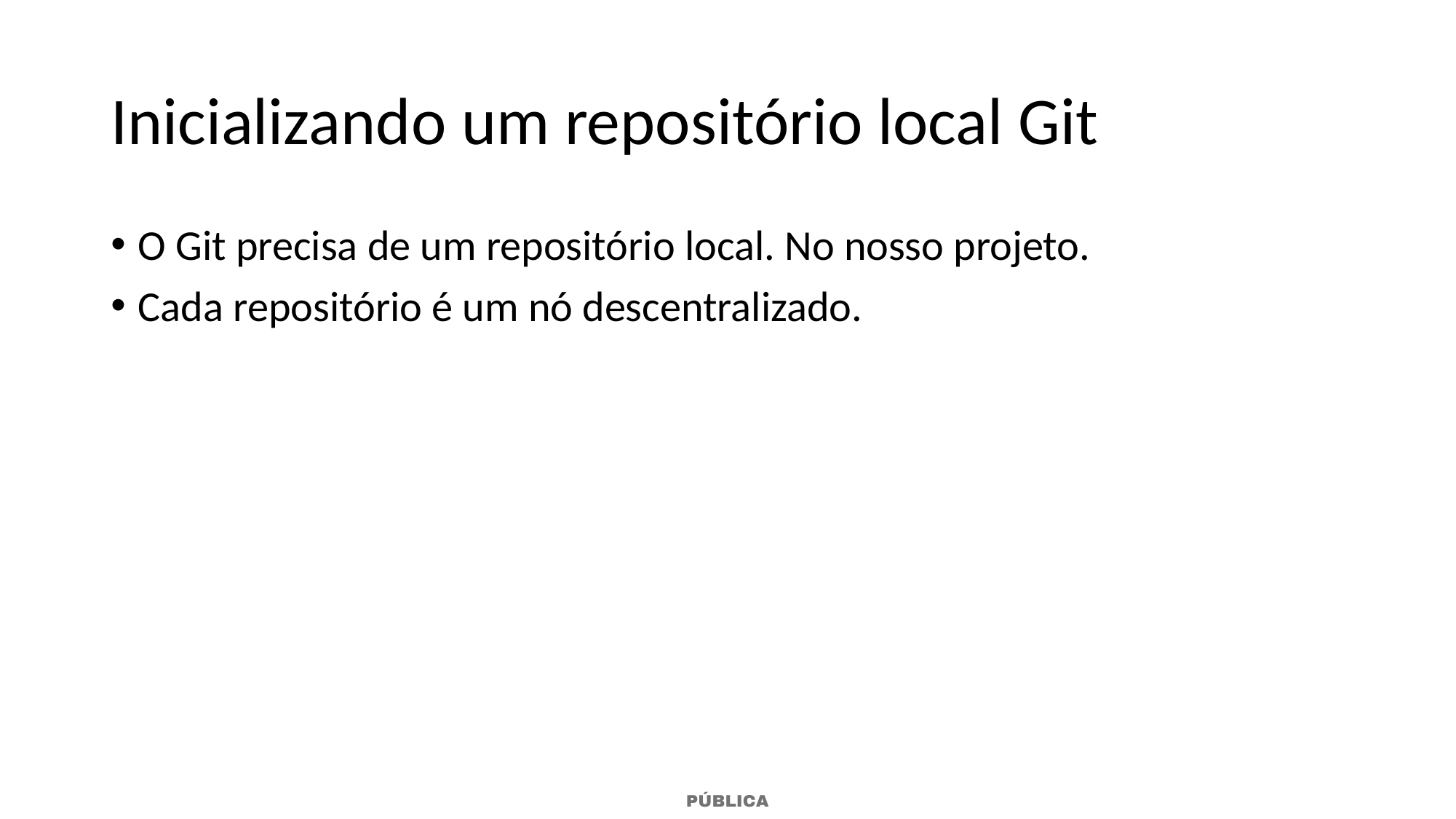

# Inicializando um repositório local Git
O Git precisa de um repositório local. No nosso projeto.
Cada repositório é um nó descentralizado.